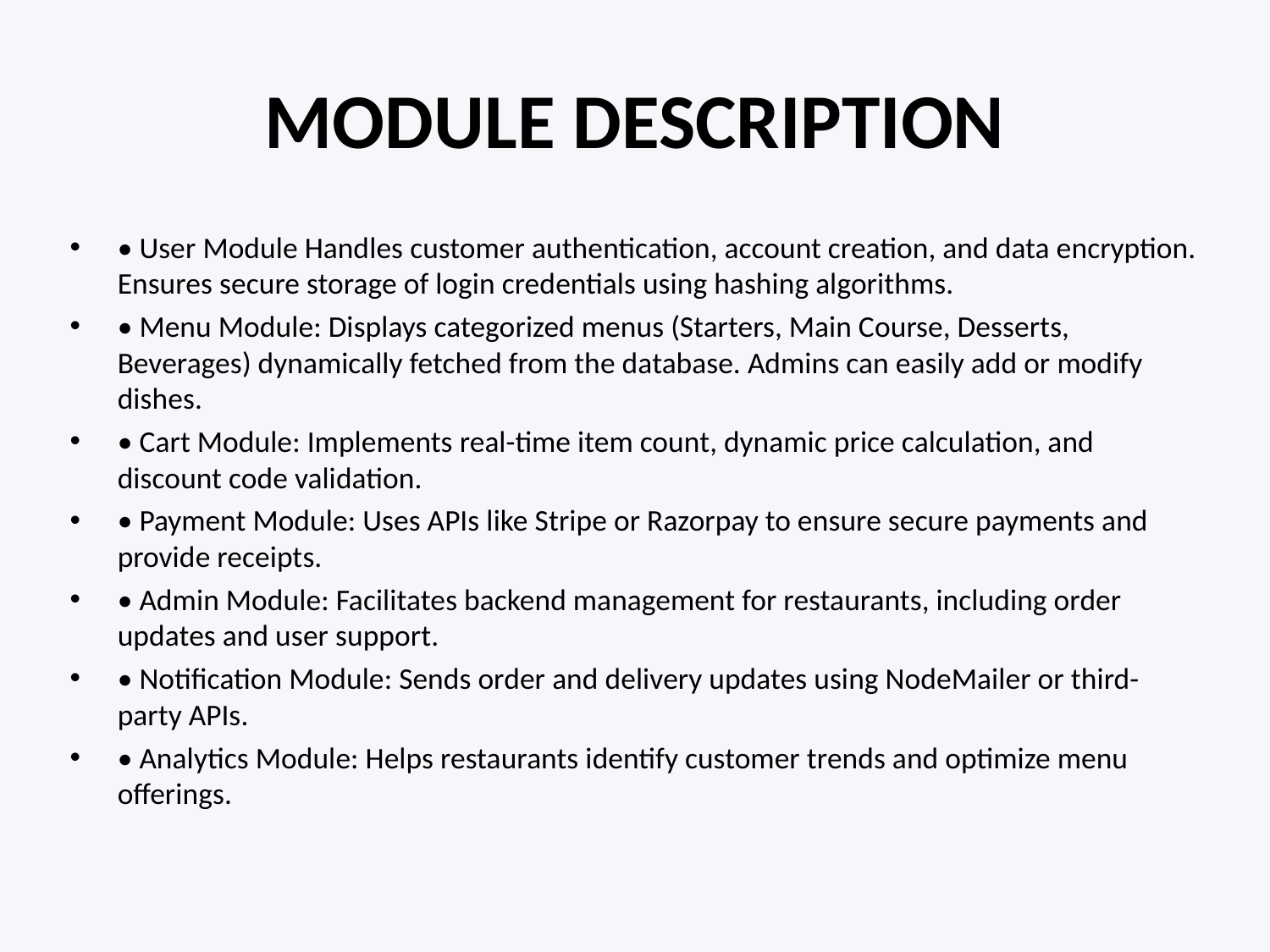

# MODULE DESCRIPTION
• User Module Handles customer authentication, account creation, and data encryption. Ensures secure storage of login credentials using hashing algorithms.
• Menu Module: Displays categorized menus (Starters, Main Course, Desserts, Beverages) dynamically fetched from the database. Admins can easily add or modify dishes.
• Cart Module: Implements real-time item count, dynamic price calculation, and discount code validation.
• Payment Module: Uses APIs like Stripe or Razorpay to ensure secure payments and provide receipts.
• Admin Module: Facilitates backend management for restaurants, including order updates and user support.
• Notification Module: Sends order and delivery updates using NodeMailer or third-party APIs.
• Analytics Module: Helps restaurants identify customer trends and optimize menu offerings.